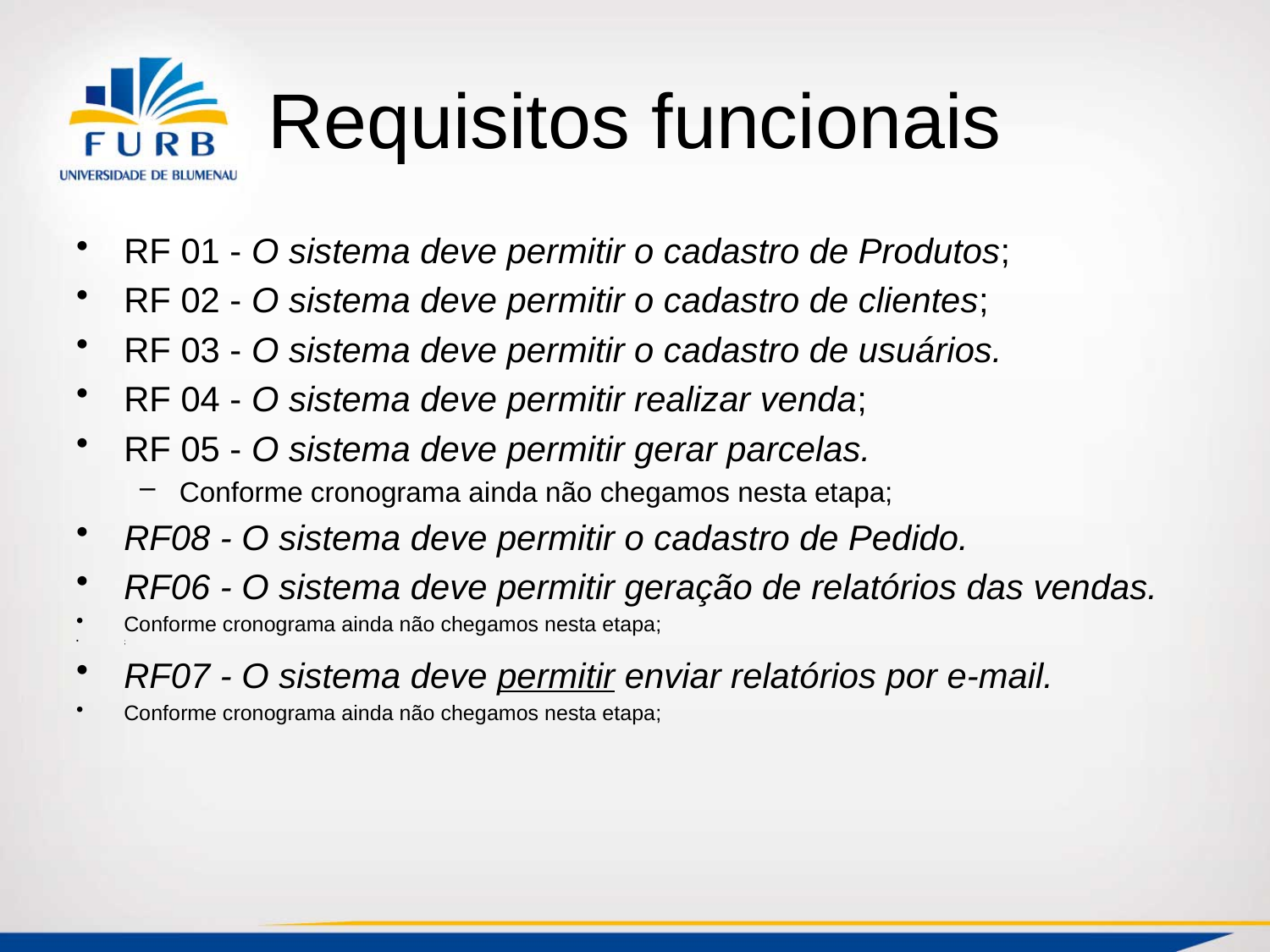

# Requisitos funcionais
RF 01 - O sistema deve permitir o cadastro de Produtos;
RF 02 - O sistema deve permitir o cadastro de clientes;
RF 03 - O sistema deve permitir o cadastro de usuários.
RF 04 - O sistema deve permitir realizar venda;
RF 05 - O sistema deve permitir gerar parcelas.
Conforme cronograma ainda não chegamos nesta etapa;
RF08 - O sistema deve permitir o cadastro de Pedido.
RF06 - O sistema deve permitir geração de relatórios das vendas.
Conforme cronograma ainda não chegamos nesta etapa;
;
RF07 - O sistema deve permitir enviar relatórios por e-mail.
Conforme cronograma ainda não chegamos nesta etapa;